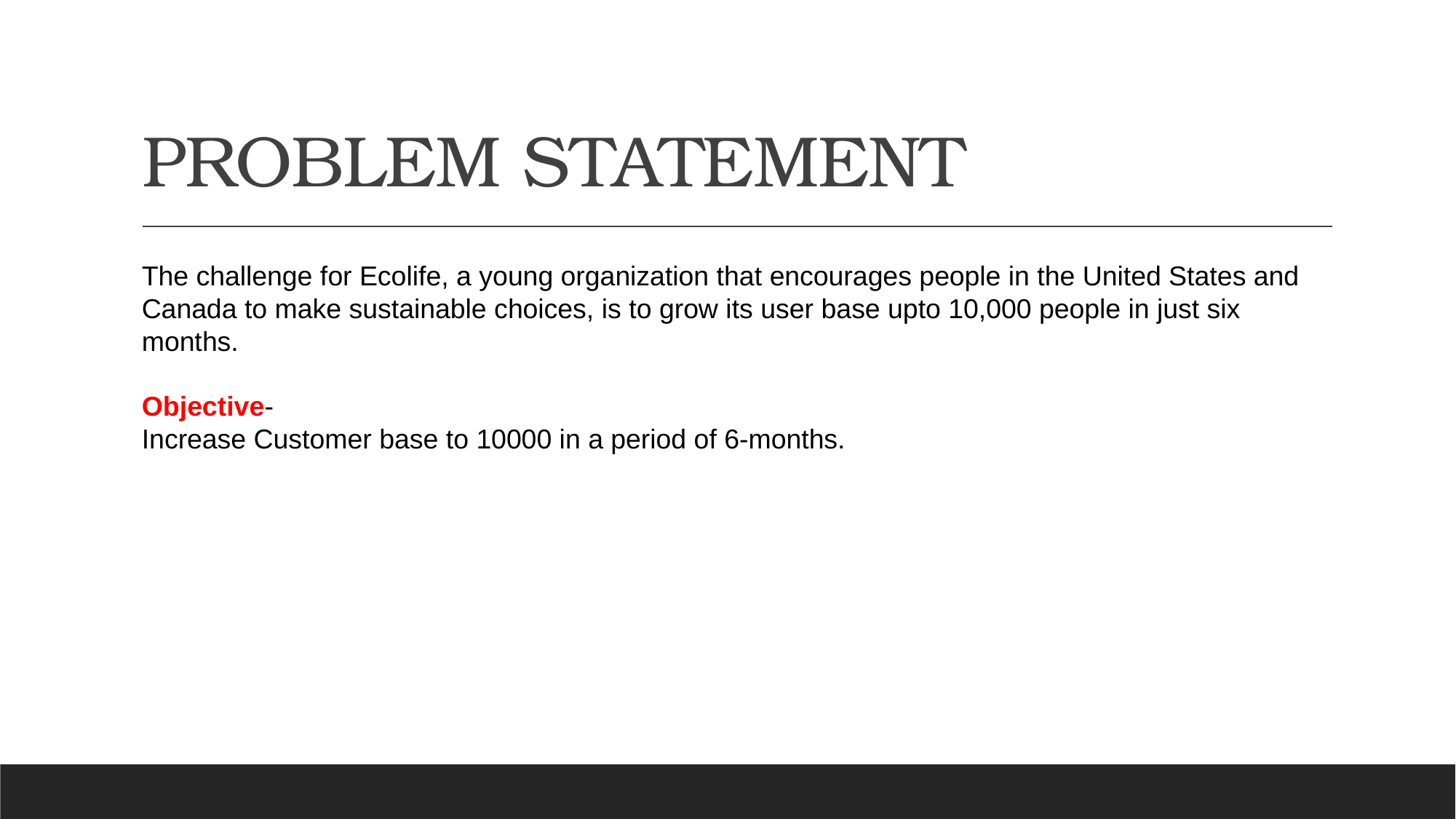

# PROBLEM STATEMENT
The challenge for Ecolife, a young organization that encourages people in the United States and Canada to make sustainable choices, is to grow its user base upto 10,000 people in just six months.
Objective-
Increase Customer base to 10000 in a period of 6-months.